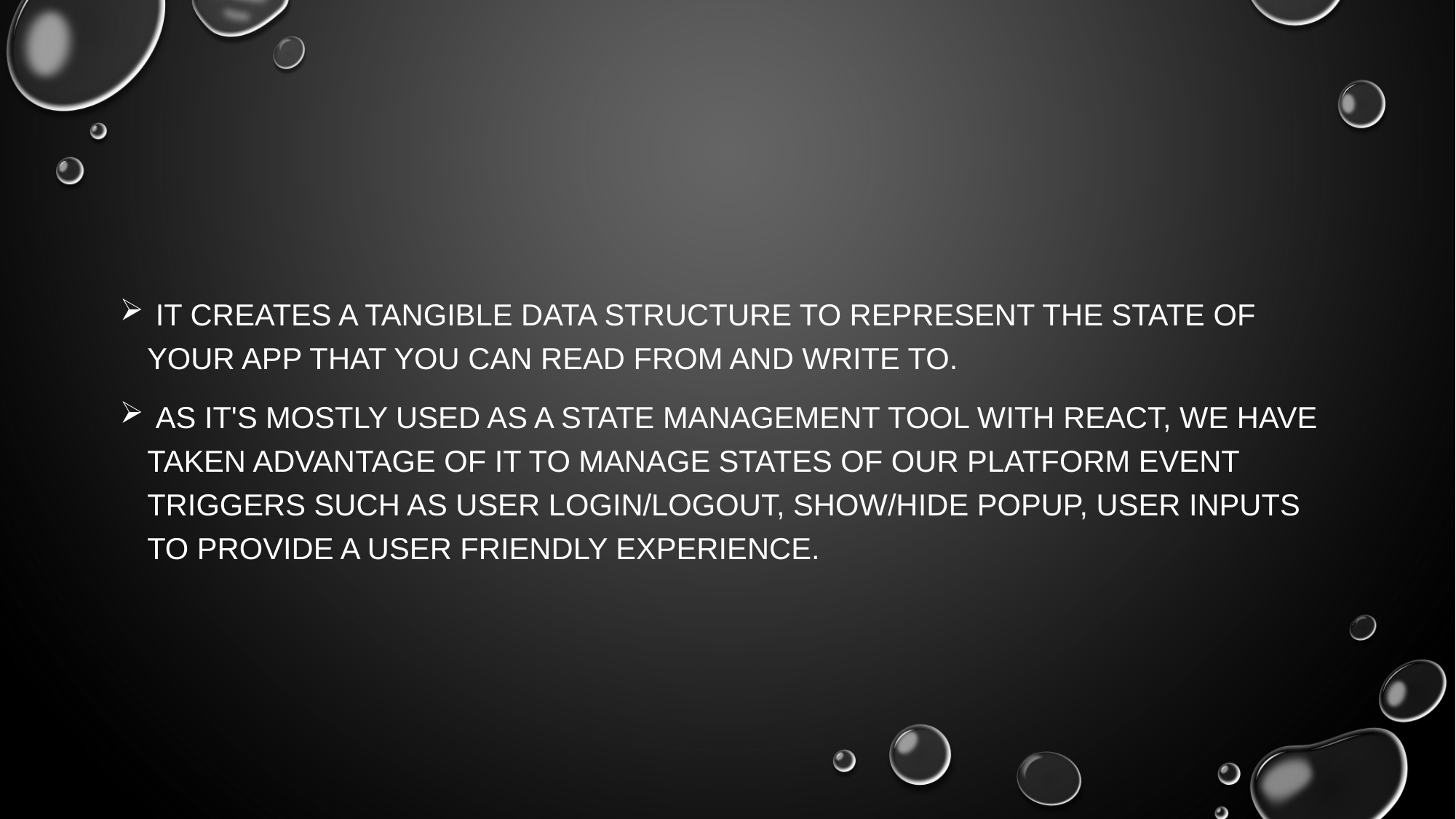

#
 It creates a tangible data structure to represent the state of your app that you can read from and write to.
 As it's mostly used as a state management tool with React, we have taken advantage of it to manage states of our platform event triggers such as user login/logout, show/hide popup, user inputs to provide a user friendly experience.